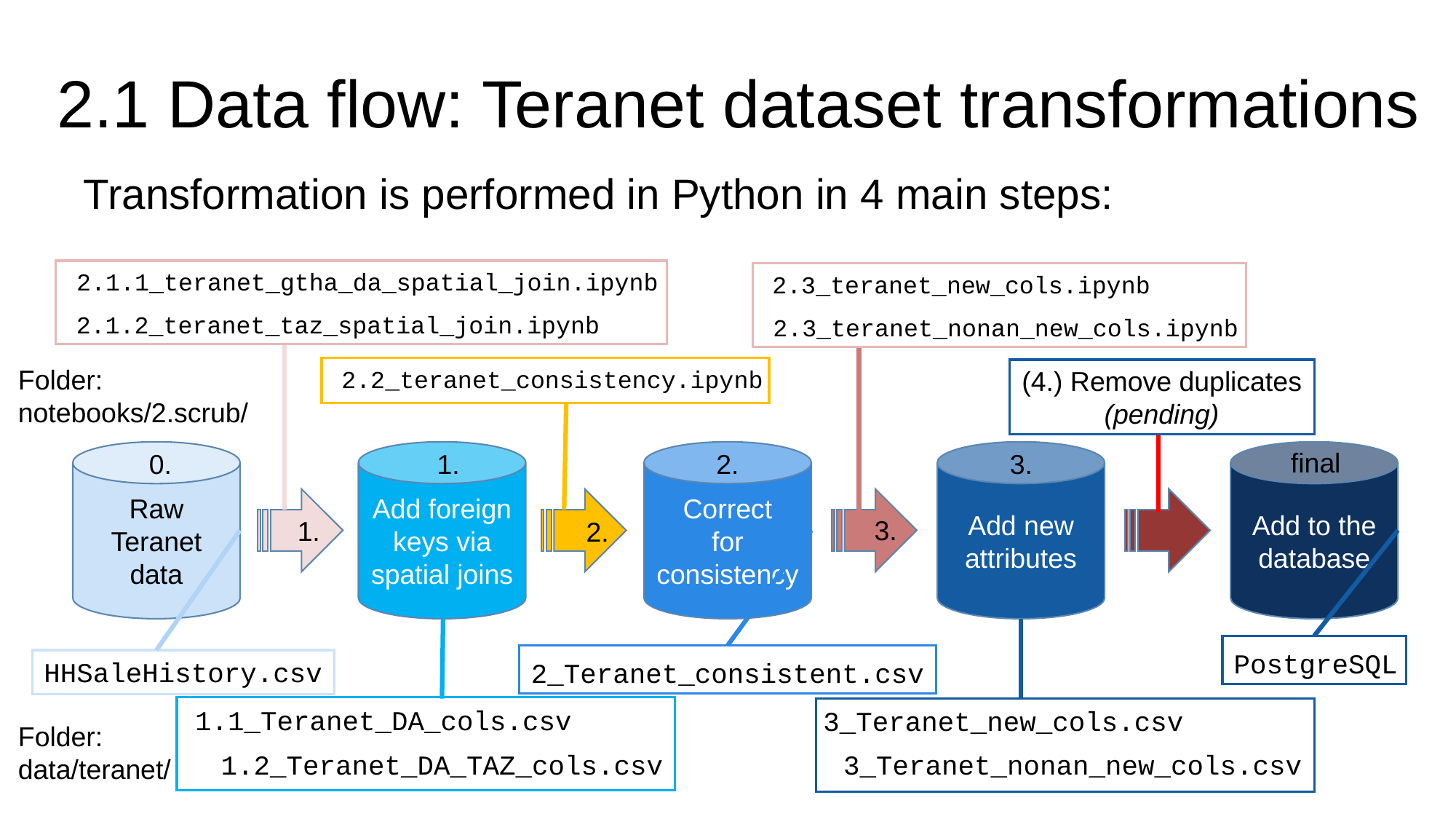

# 2.1 Data flow: Teranet dataset transformations
Transformation is performed in Python in 4 main steps:

2.1.1_teranet_gtha_da_spatial_join.ipynb

2.3_teranet_new_cols.ipynb
2.1.2_teranet_taz_spatial_join.ipynb
2.3_teranet_nonan_new_cols.ipynb
Folder:
notebooks/2.scrub/

2.2_teranet_consistency.ipynb
(4.) Remove duplicates
(pending)
final
3.
2.
Raw
Teranet
data
0.
Add foreign
keys via spatial joins
1.
Correct
for
consistency
Add new attributes
Add to the database

3.
1.
2.

PostgreSQL

HHSaleHistory.csv
2_Teranet_consistent.csv

1.1_Teranet_DA_cols.csv
3_Teranet_new_cols.csv

Folder:
data/teranet/
1.2_Teranet_DA_TAZ_cols.csv
3_Teranet_nonan_new_cols.csv